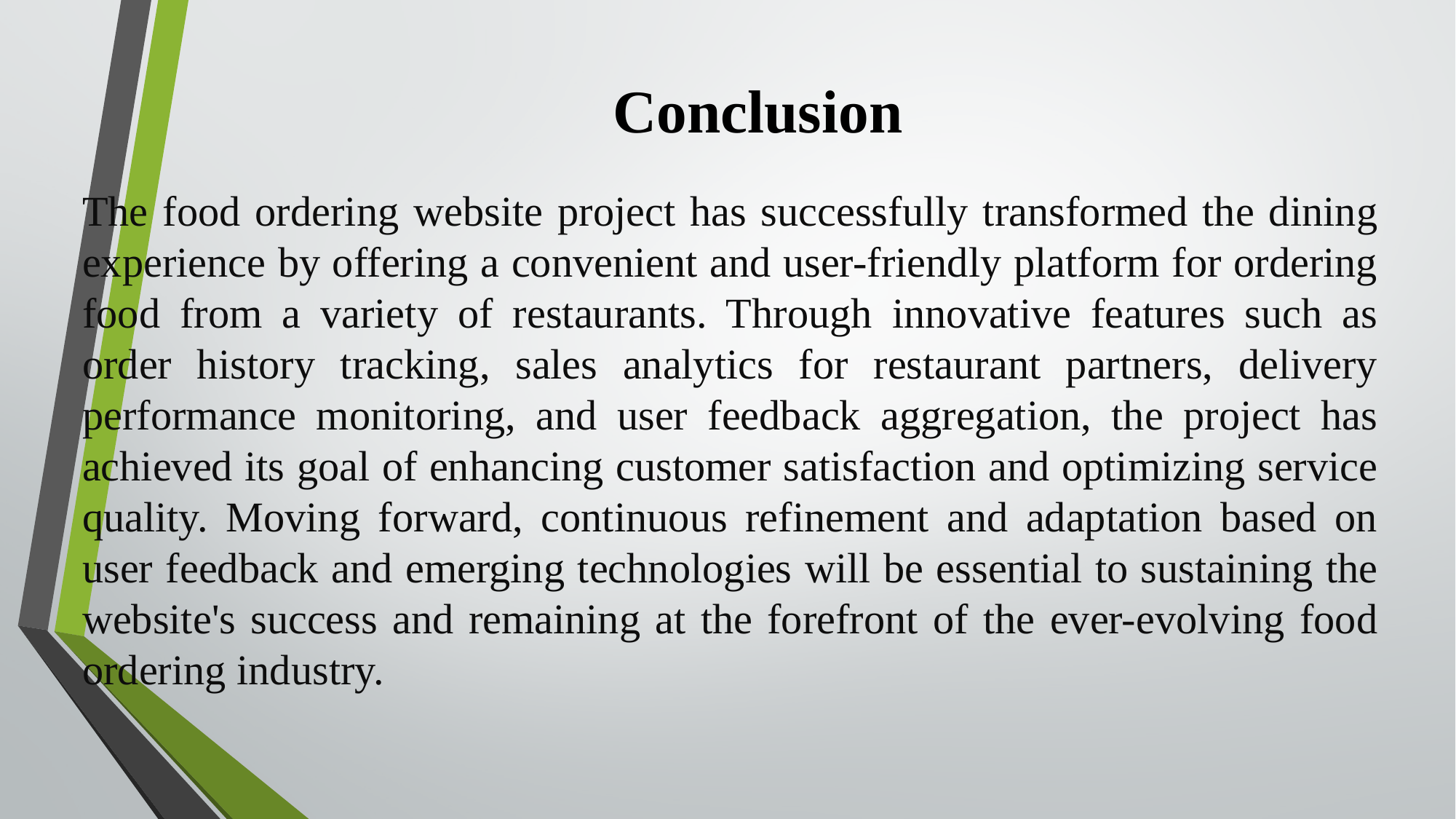

# Conclusion
The food ordering website project has successfully transformed the dining experience by offering a convenient and user-friendly platform for ordering food from a variety of restaurants. Through innovative features such as order history tracking, sales analytics for restaurant partners, delivery performance monitoring, and user feedback aggregation, the project has achieved its goal of enhancing customer satisfaction and optimizing service quality. Moving forward, continuous refinement and adaptation based on user feedback and emerging technologies will be essential to sustaining the website's success and remaining at the forefront of the ever-evolving food ordering industry.